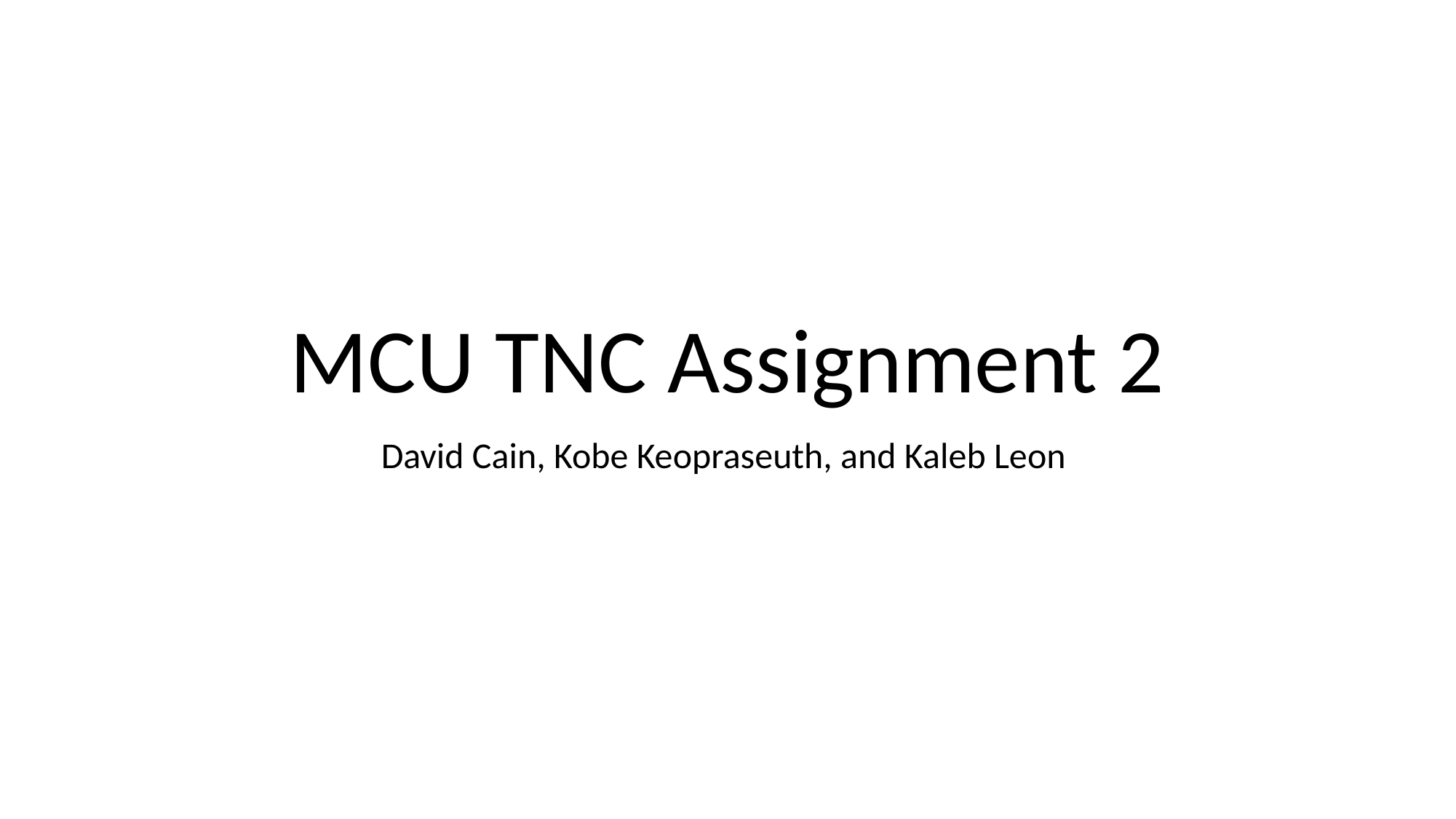

# MCU TNC Assignment 2
David Cain, Kobe Keopraseuth, and Kaleb Leon